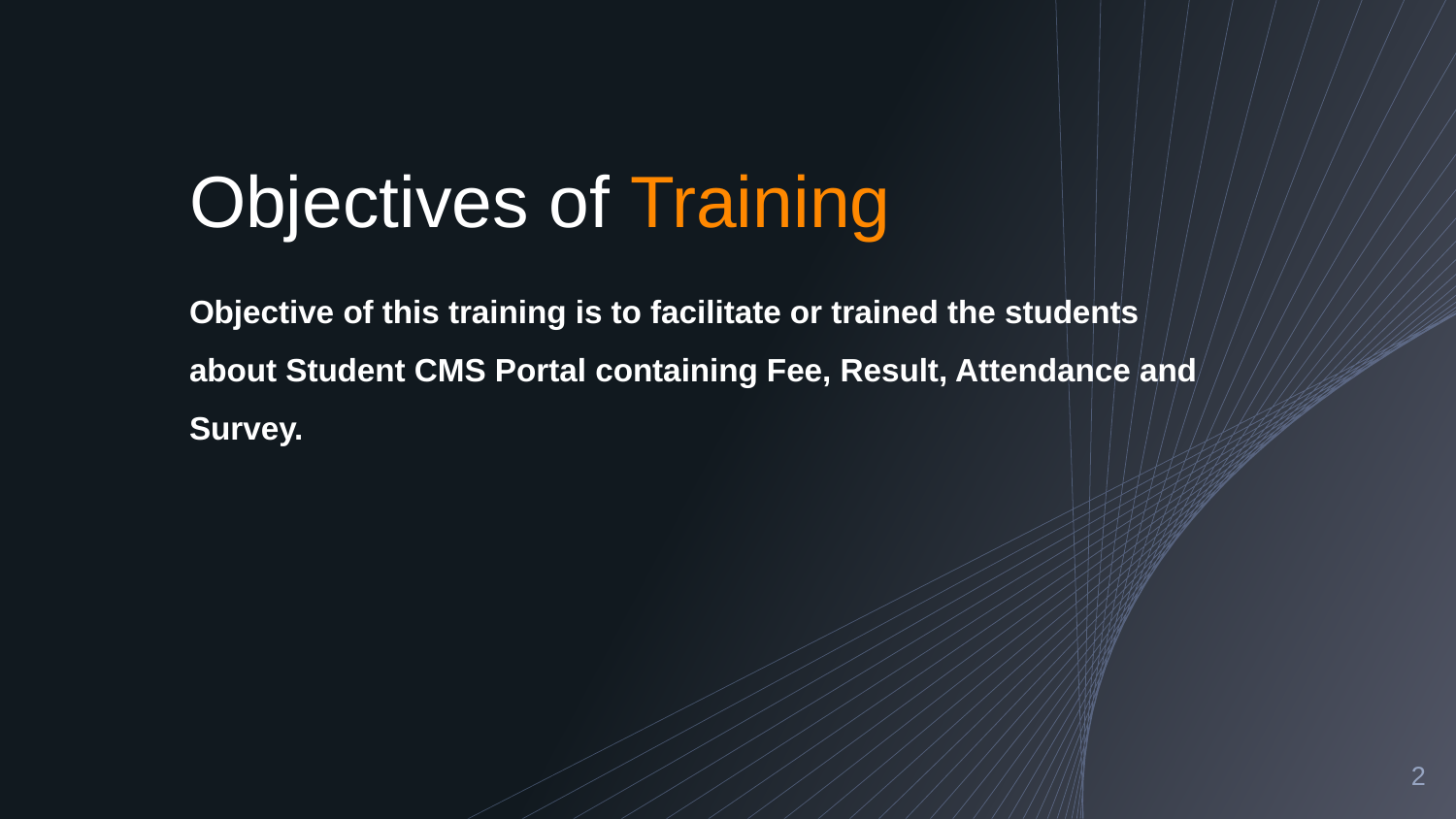

# Objectives of Training
Objective of this training is to facilitate or trained the students about Student CMS Portal containing Fee, Result, Attendance and Survey.

2